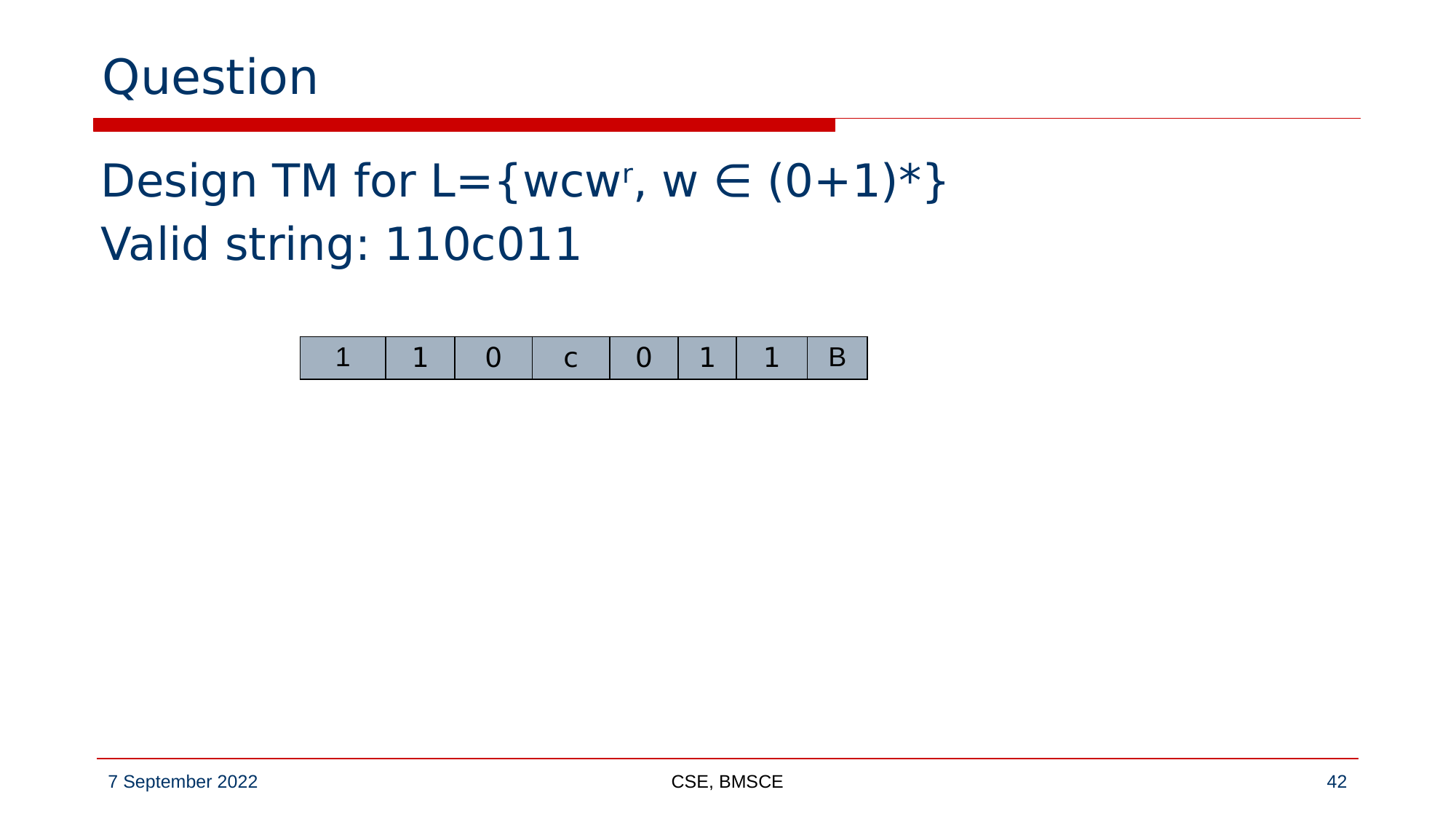

# Question
Design TM for L={wcwr, w ∈ (0+1)*}
Valid string: 110c011

| 1 | 1 | 0 | c | 0 | 1 | 1 | B |
| --- | --- | --- | --- | --- | --- | --- | --- |
CSE, BMSCE
42
7 September 2022